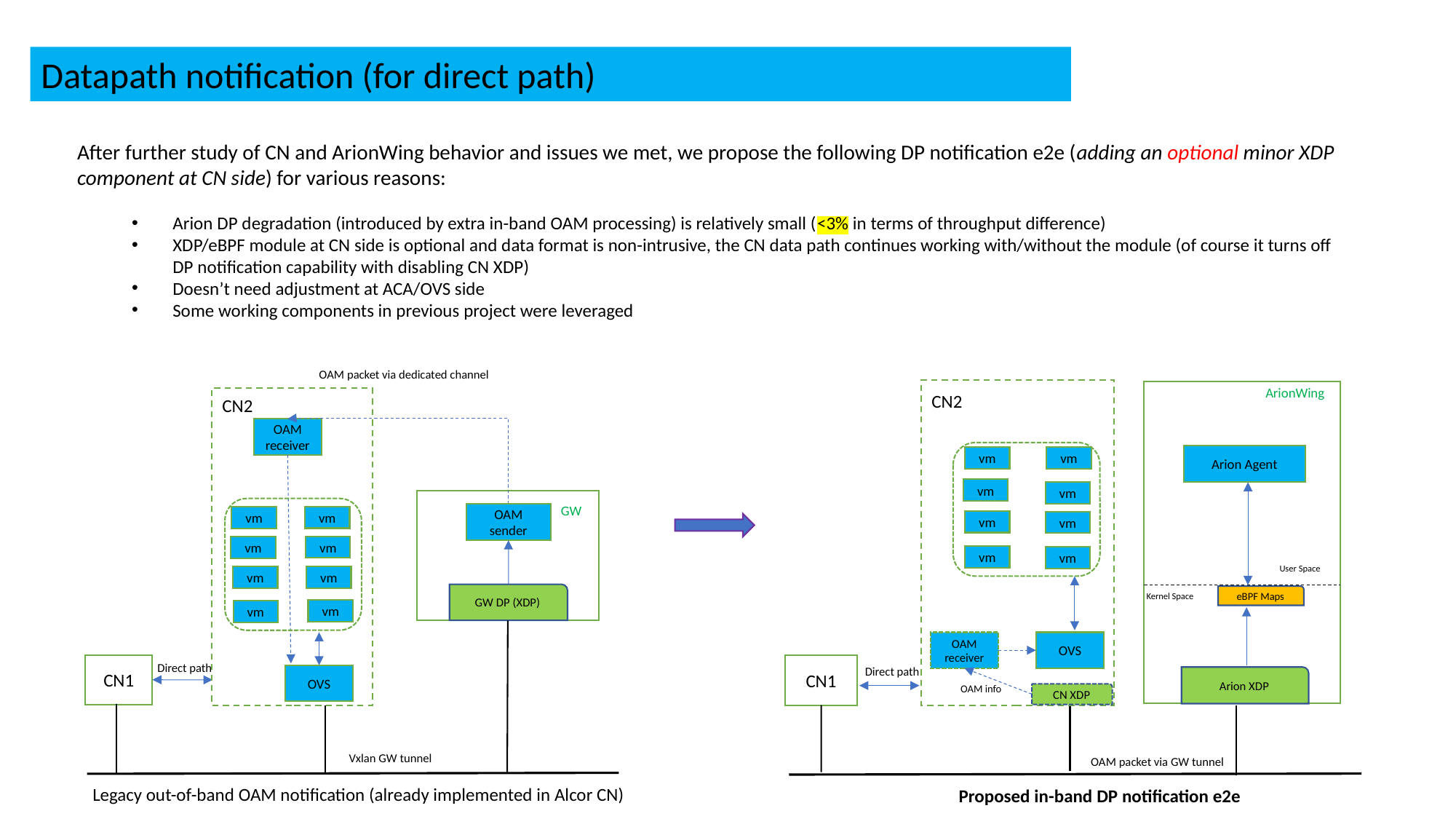

Datapath notification (for direct path)
After further study of CN and ArionWing behavior and issues we met, we propose the following DP notification e2e (adding an optional minor XDP component at CN side) for various reasons:

Arion DP degradation (introduced by extra in-band OAM processing) is relatively small (<3% in terms of throughput difference)
XDP/eBPF module at CN side is optional and data format is non-intrusive, the CN data path continues working with/without the module (of course it turns off DP notification capability with disabling CN XDP)
Doesn’t need adjustment at ACA/OVS side
Some working components in previous project were leveraged
OAM packet via dedicated channel
ArionWing

Arion Agent
User Space
Kernel Space
eBPF Maps
CN1
Arion XDP
CN2

CN2

OAM receiver

vm
vm
vm
vm
vm
vm
vm
vm
vm

GW
GW DP (XDP)
CN1

OAM sender
vm
vm

vm
vm
vm
vm
vm
vm
OAM receiver
OVS
Direct path
Direct path
OVS
OAM info
CN XDP
Vxlan GW tunnel
OAM packet via GW tunnel
Legacy out-of-band OAM notification (already implemented in Alcor CN)
Proposed in-band DP notification e2e